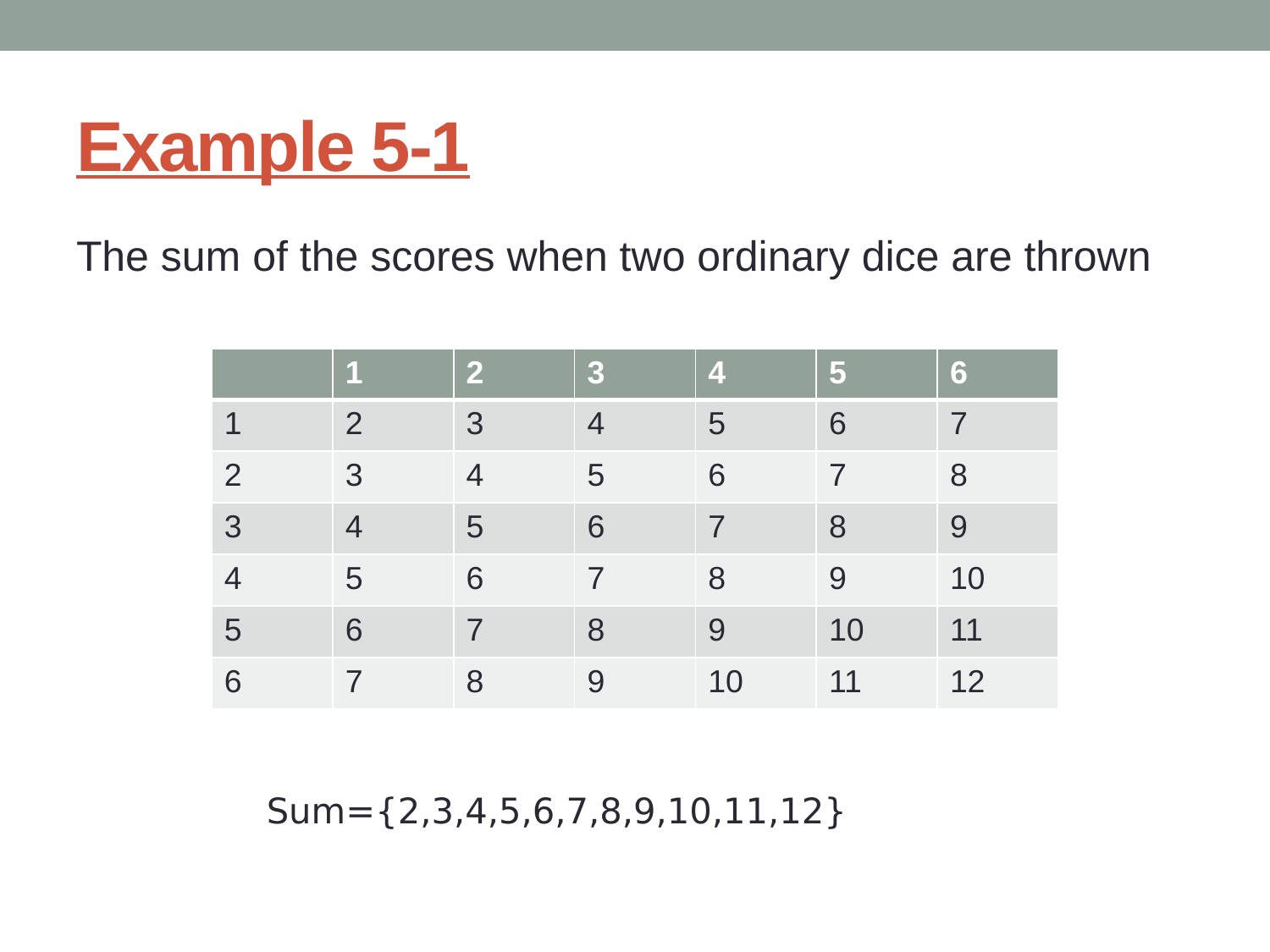

# Example 5-1
The sum of the scores when two ordinary dice are thrown

|  | 1 | 2 | 3 | 4 | 5 | 6 |
| --- | --- | --- | --- | --- | --- | --- |
| 1 | 2 | 3 | 4 | 5 | 6 | 7 |
| 2 | 3 | 4 | 5 | 6 | 7 | 8 |
| 3 | 4 | 5 | 6 | 7 | 8 | 9 |
| 4 | 5 | 6 | 7 | 8 | 9 | 10 |
| 5 | 6 | 7 | 8 | 9 | 10 | 11 |
| 6 | 7 | 8 | 9 | 10 | 11 | 12 |
Sum={2,3,4,5,6,7,8,9,10,11,12}